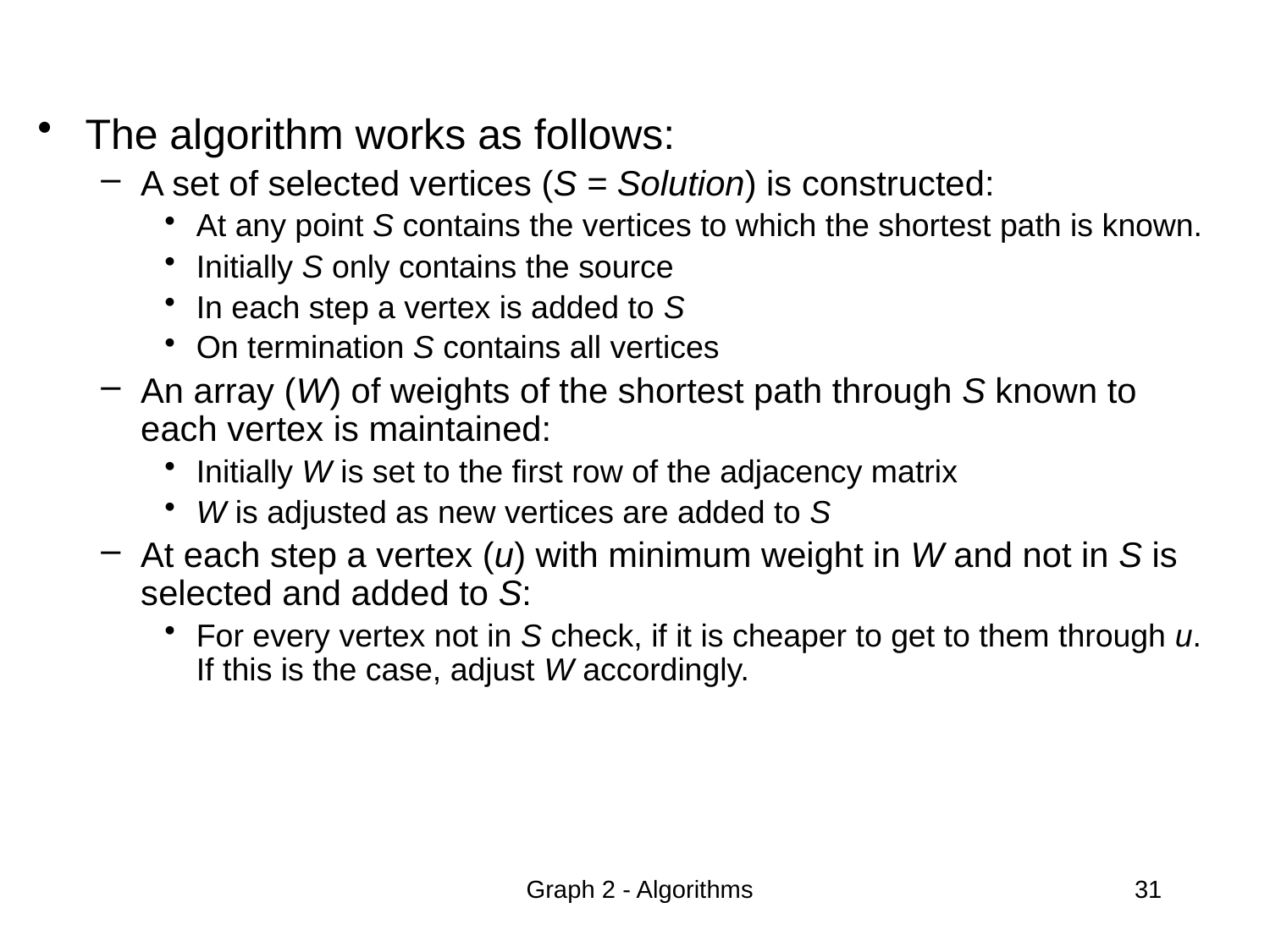

The algorithm works as follows:
A set of selected vertices (S = Solution) is constructed:
At any point S contains the vertices to which the shortest path is known.
Initially S only contains the source
In each step a vertex is added to S
On termination S contains all vertices
An array (W) of weights of the shortest path through S known to each vertex is maintained:
Initially W is set to the first row of the adjacency matrix
W is adjusted as new vertices are added to S
At each step a vertex (u) with minimum weight in W and not in S is selected and added to S:
For every vertex not in S check, if it is cheaper to get to them through u. If this is the case, adjust W accordingly.
Graph 2 - Algorithms
31